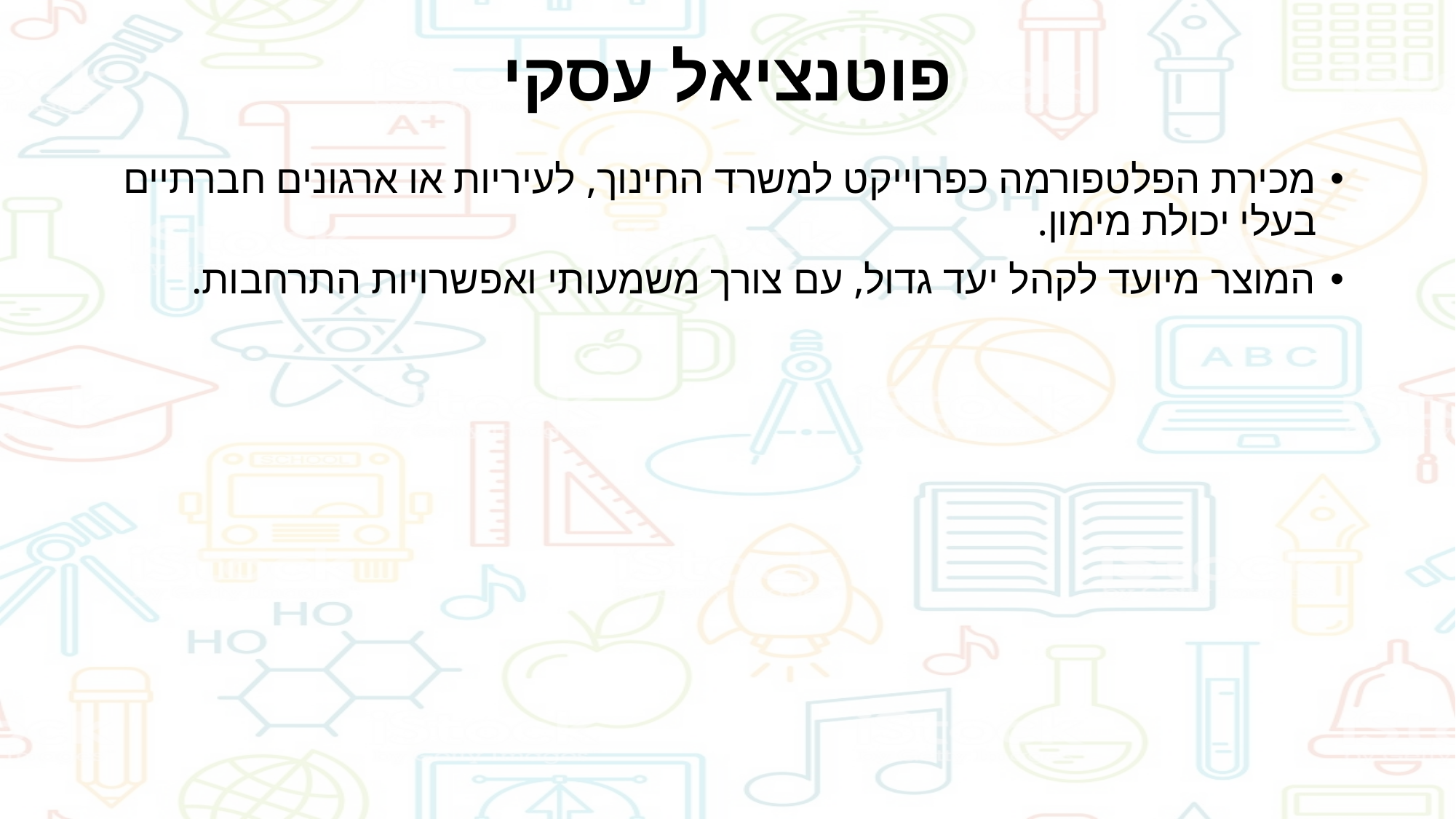

פוטנציאל עסקי
מכירת הפלטפורמה כפרוייקט למשרד החינוך, לעיריות או ארגונים חברתיים בעלי יכולת מימון.
המוצר מיועד לקהל יעד גדול, עם צורך משמעותי ואפשרויות התרחבות.